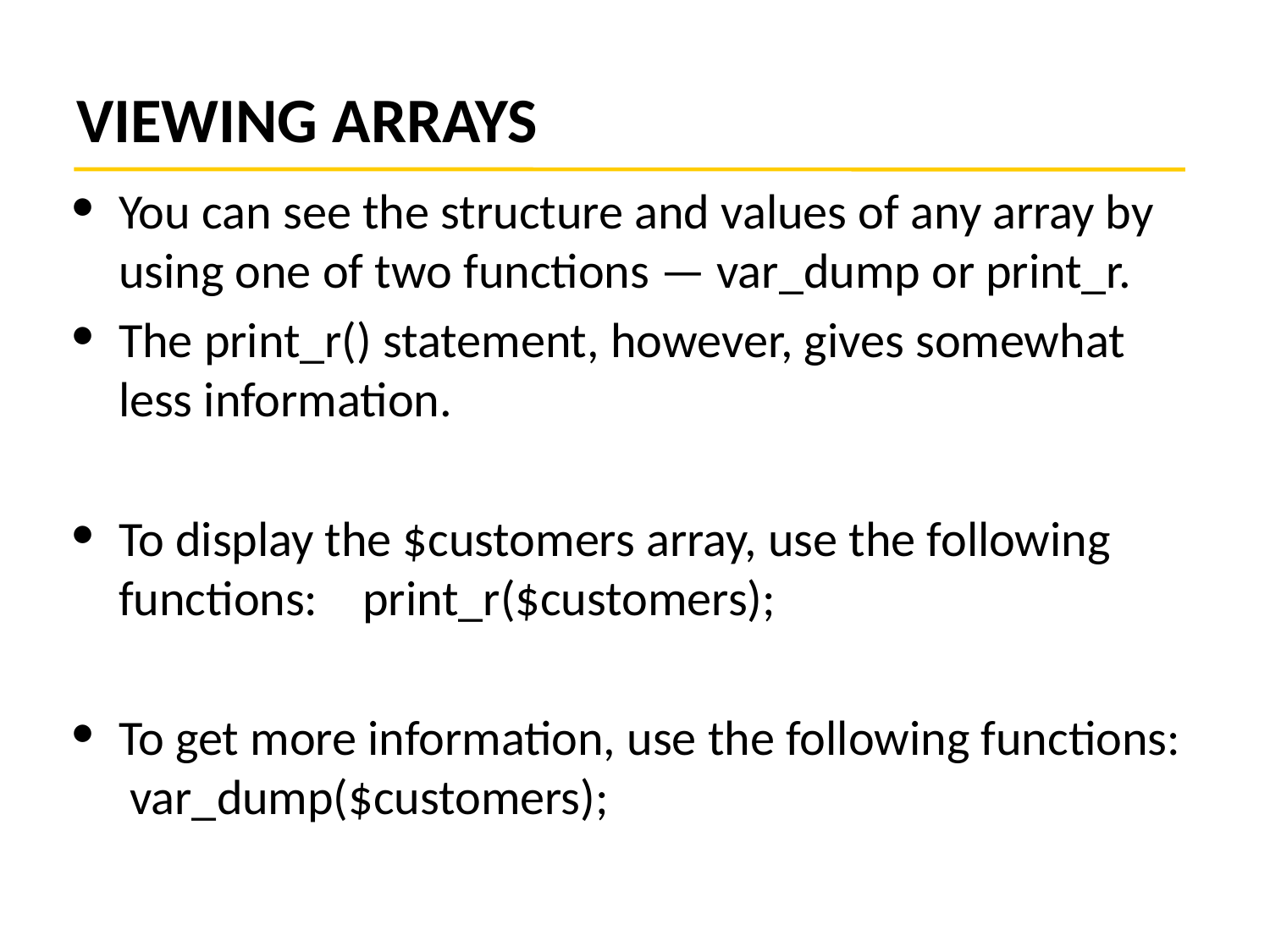

# VIEWING ARRAYS
You can see the structure and values of any array by using one of two functions — var_dump or print_r.
The print_r() statement, however, gives somewhat less information.

To display the $customers array, use the following functions:    print_r($customers);

To get more information, use the following functions:  var_dump($customers);